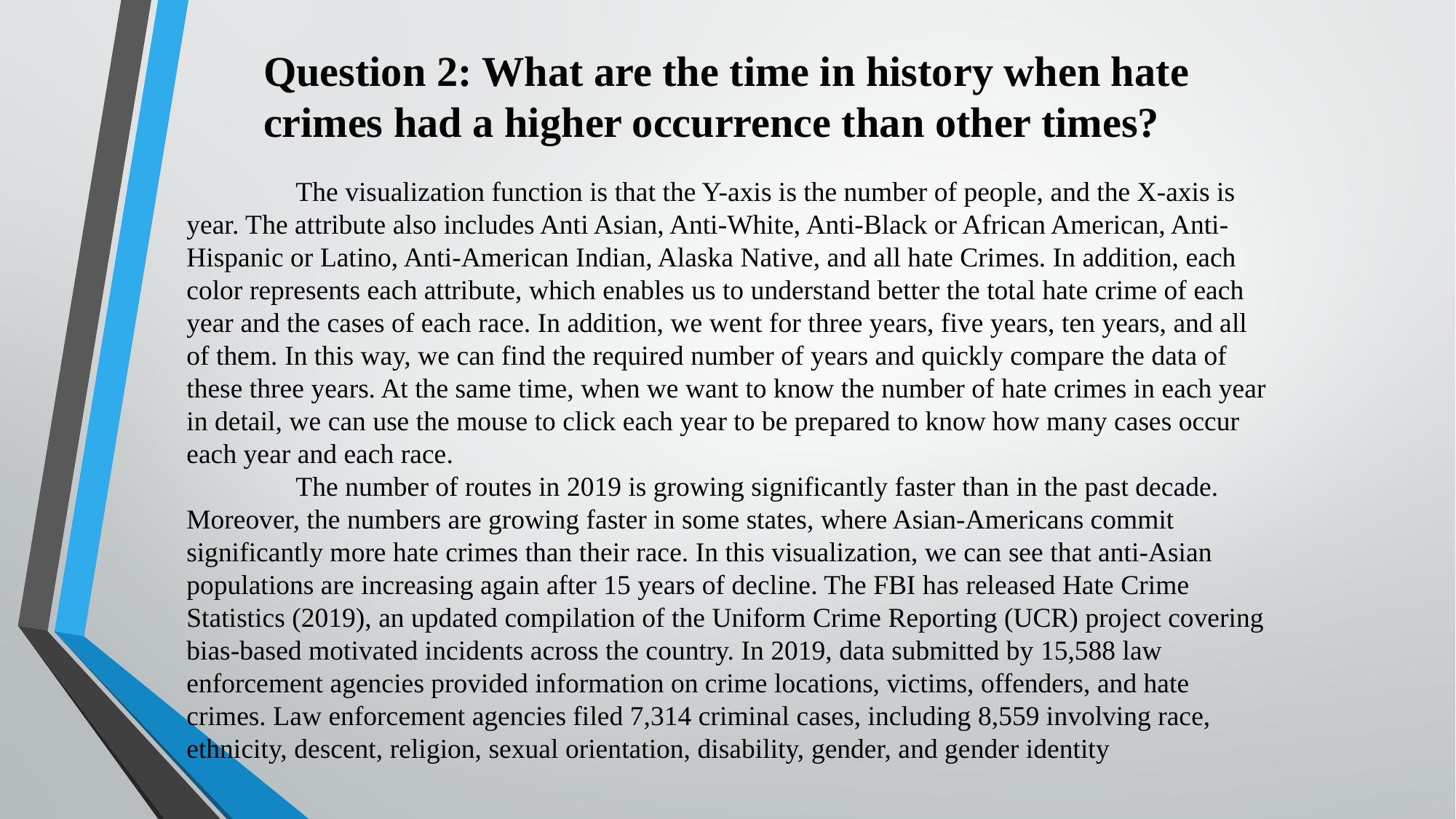

Question 2: What are the time in history when hate crimes had a higher occurrence than other times?
	The visualization function is that the Y-axis is the number of people, and the X-axis is year. The attribute also includes Anti Asian, Anti-White, Anti-Black or African American, Anti-Hispanic or Latino, Anti-American Indian, Alaska Native, and all hate Crimes. In addition, each color represents each attribute, which enables us to understand better the total hate crime of each year and the cases of each race. In addition, we went for three years, five years, ten years, and all of them. In this way, we can find the required number of years and quickly compare the data of these three years. At the same time, when we want to know the number of hate crimes in each year in detail, we can use the mouse to click each year to be prepared to know how many cases occur each year and each race.
	The number of routes in 2019 is growing significantly faster than in the past decade. Moreover, the numbers are growing faster in some states, where Asian-Americans commit significantly more hate crimes than their race. In this visualization, we can see that anti-Asian populations are increasing again after 15 years of decline. The FBI has released Hate Crime Statistics (2019), an updated compilation of the Uniform Crime Reporting (UCR) project covering bias-based motivated incidents across the country. In 2019, data submitted by 15,588 law enforcement agencies provided information on crime locations, victims, offenders, and hate crimes. Law enforcement agencies filed 7,314 criminal cases, including 8,559 involving race, ethnicity, descent, religion, sexual orientation, disability, gender, and gender identity